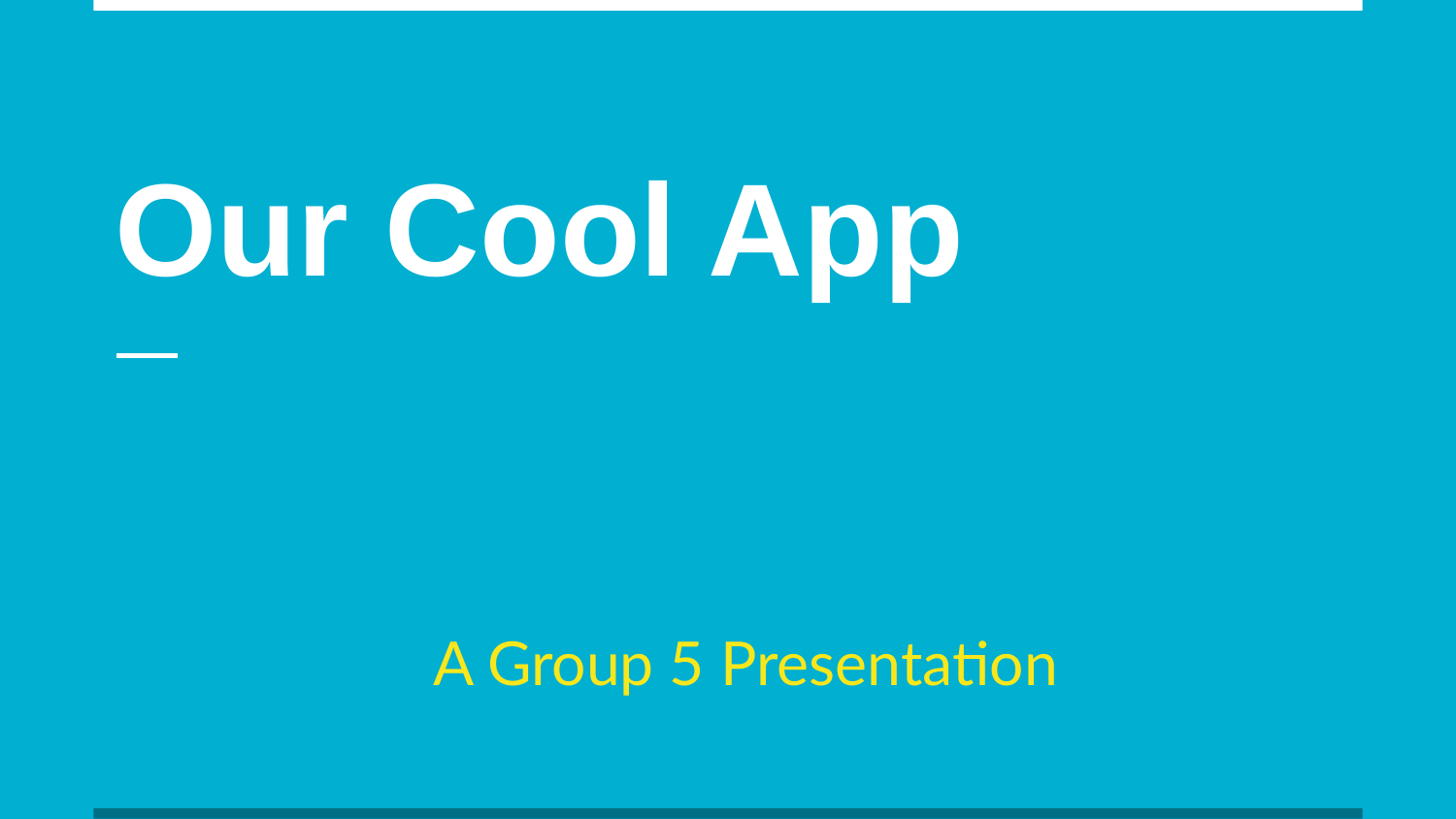

# Our Cool App
A Group 5 Presentation